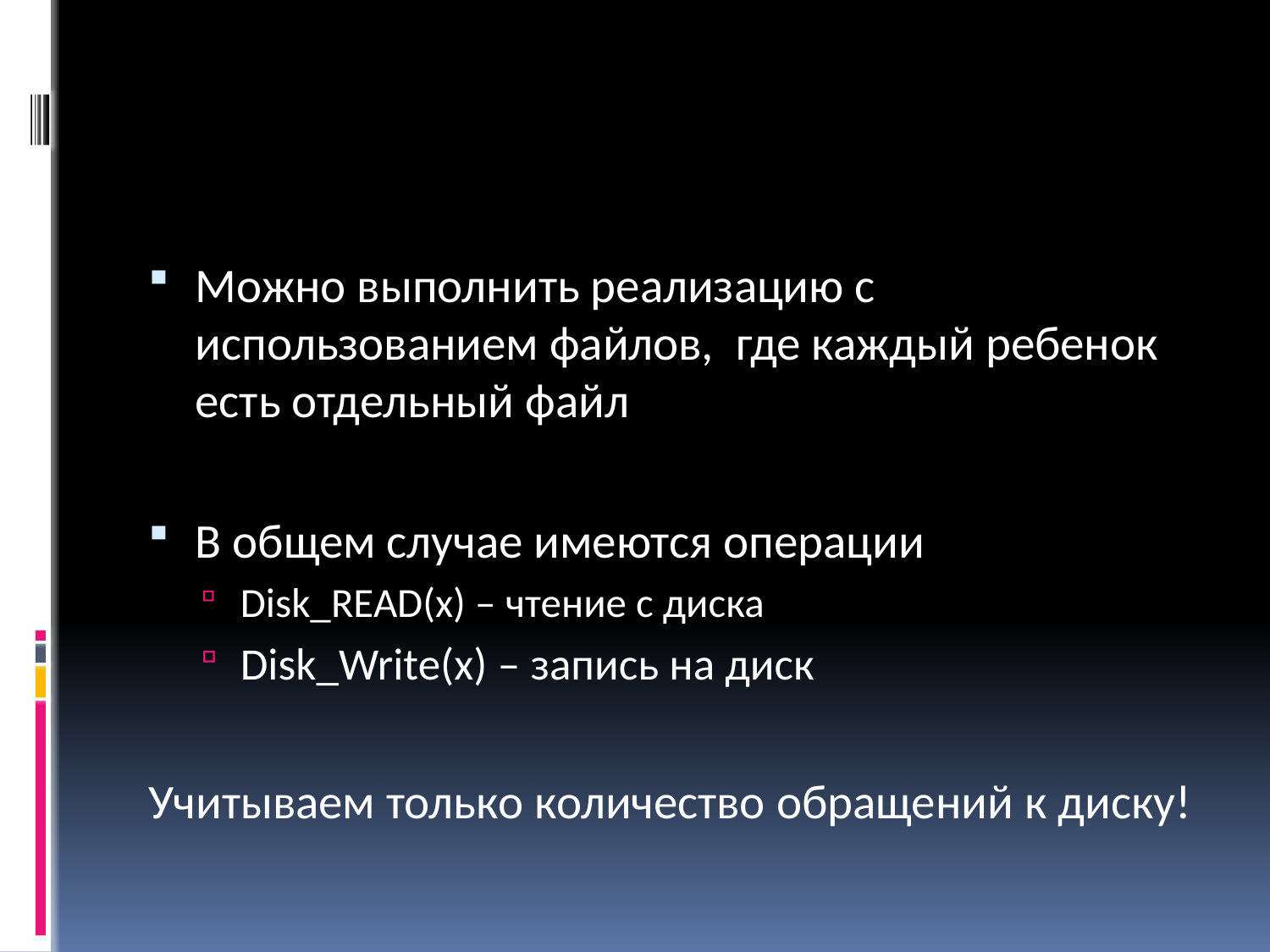

#
Можно выполнить реализацию с использованием файлов,  где каждый ребенок есть отдельный файл

В общем случае имеются операции
Disk_READ(x) – чтение с диска
Disk_Write(x) – запись на диск

Учитываем только количество обращений к диску!